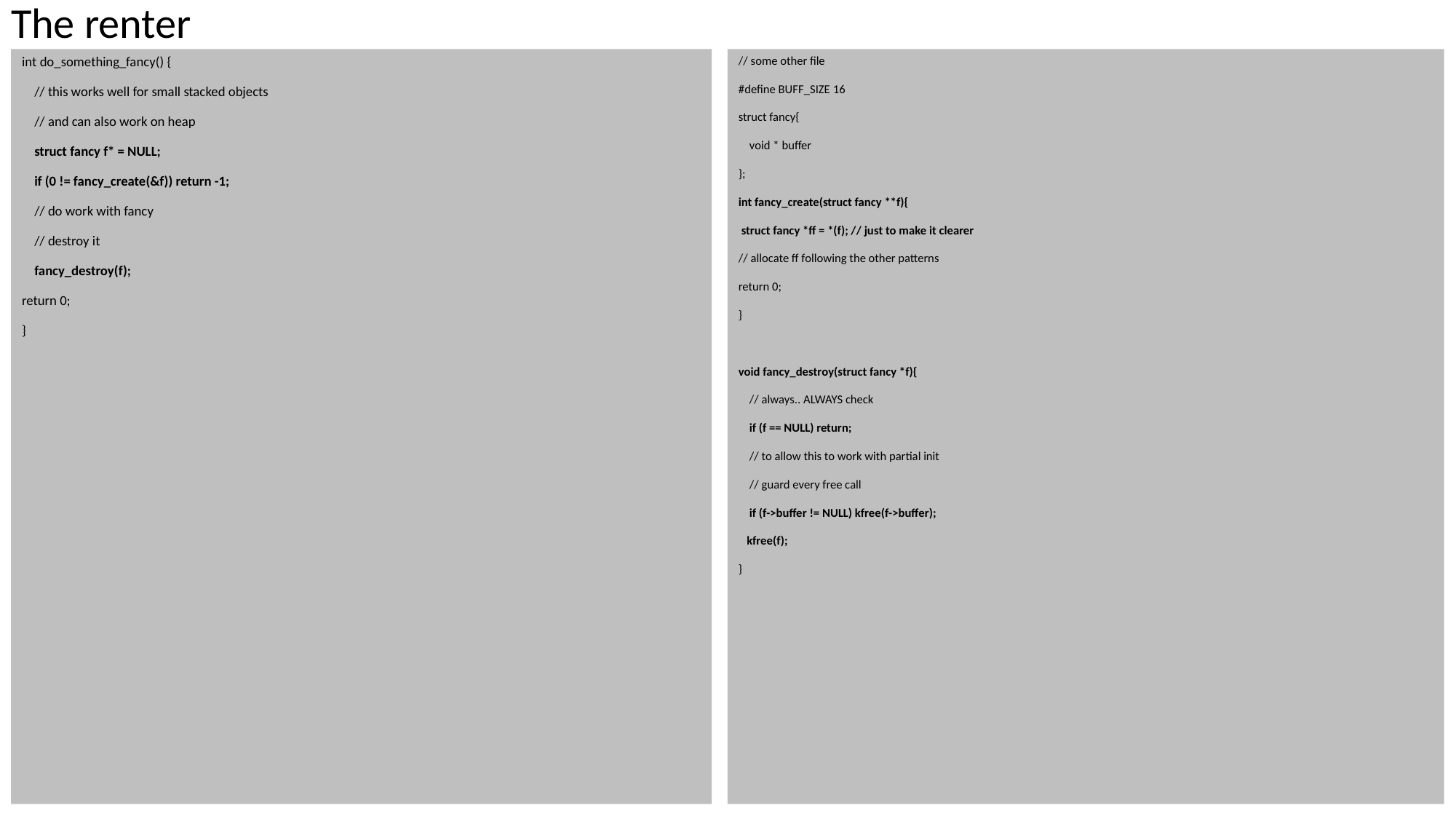

# The renter
// some other file
#define BUFF_SIZE 16
struct fancy{
    void * buffer
};
int fancy_create(struct fancy **f){
 struct fancy *ff = *(f); // just to make it clearer
// allocate ff following the other patterns
return 0;
}

void fancy_destroy(struct fancy *f){
    // always.. ALWAYS check
    if (f == NULL) return;
    // to allow this to work with partial init
    // guard every free call
    if (f->buffer != NULL) kfree(f->buffer);
   kfree(f);
}
int do_something_fancy() {
    // this works well for small stacked objects
    // and can also work on heap
    struct fancy f* = NULL;
    if (0 != fancy_create(&f)) return -1;
    // do work with fancy
    // destroy it
    fancy_destroy(f);
return 0;
}